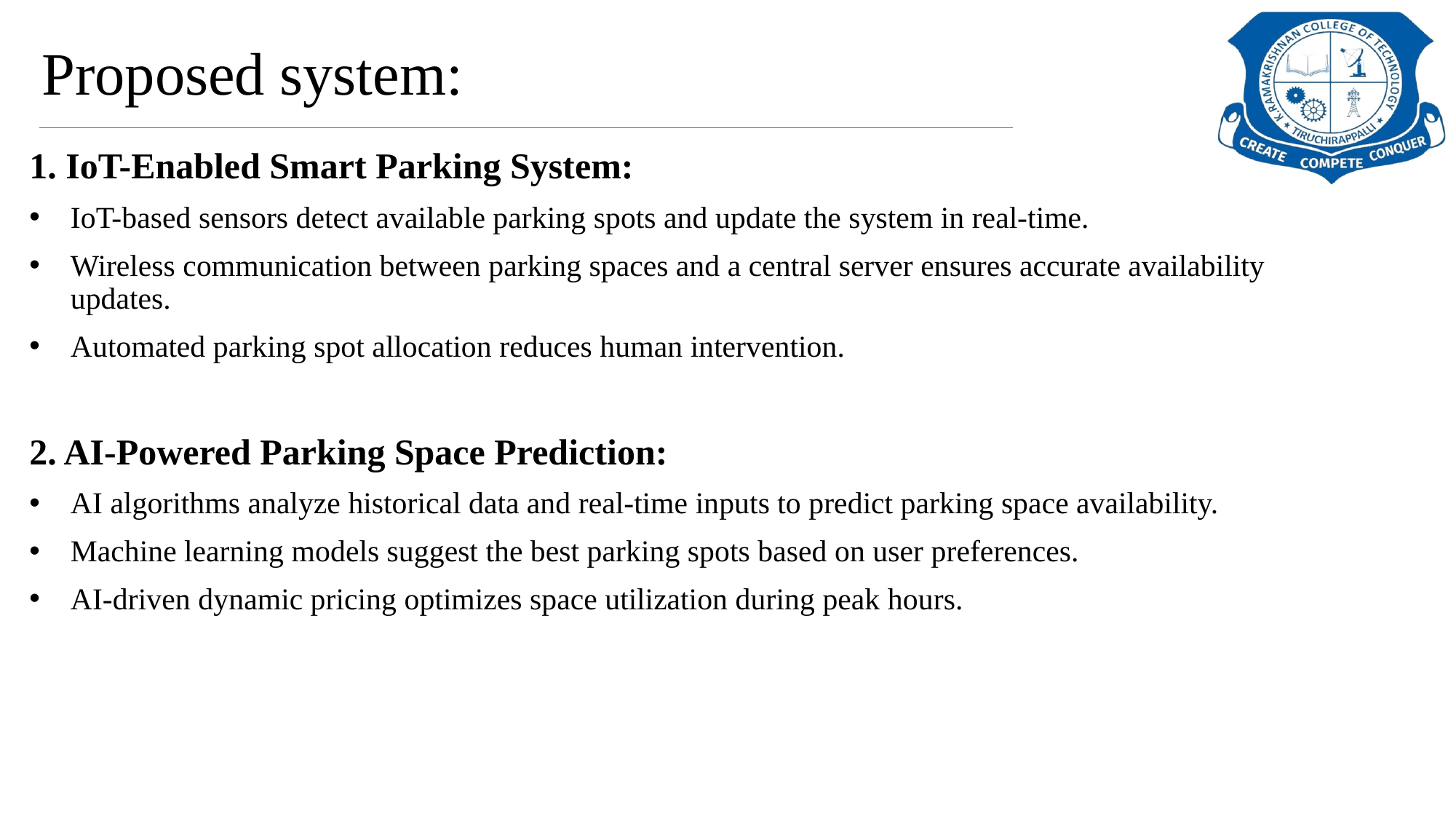

# Proposed system:
1. IoT-Enabled Smart Parking System:
IoT-based sensors detect available parking spots and update the system in real-time.
Wireless communication between parking spaces and a central server ensures accurate availability updates.
Automated parking spot allocation reduces human intervention.

2. AI-Powered Parking Space Prediction:
AI algorithms analyze historical data and real-time inputs to predict parking space availability.
Machine learning models suggest the best parking spots based on user preferences.
AI-driven dynamic pricing optimizes space utilization during peak hours.